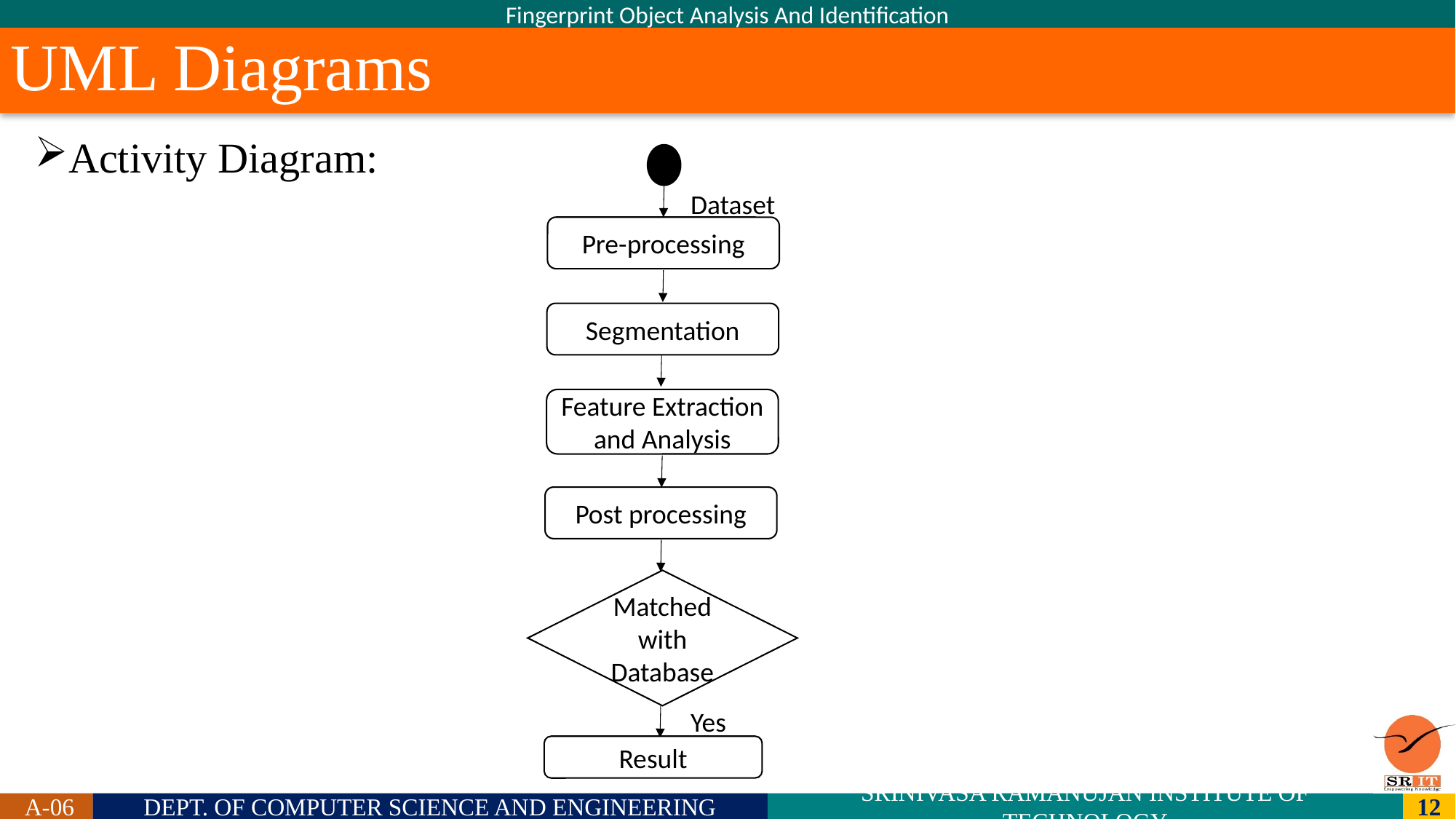

# UML Diagrams
Activity Diagram:

Dataset
Pre-processing
Segmentation
Feature Extraction and Analysis
Post processing
Matched with Database
Yes
Result